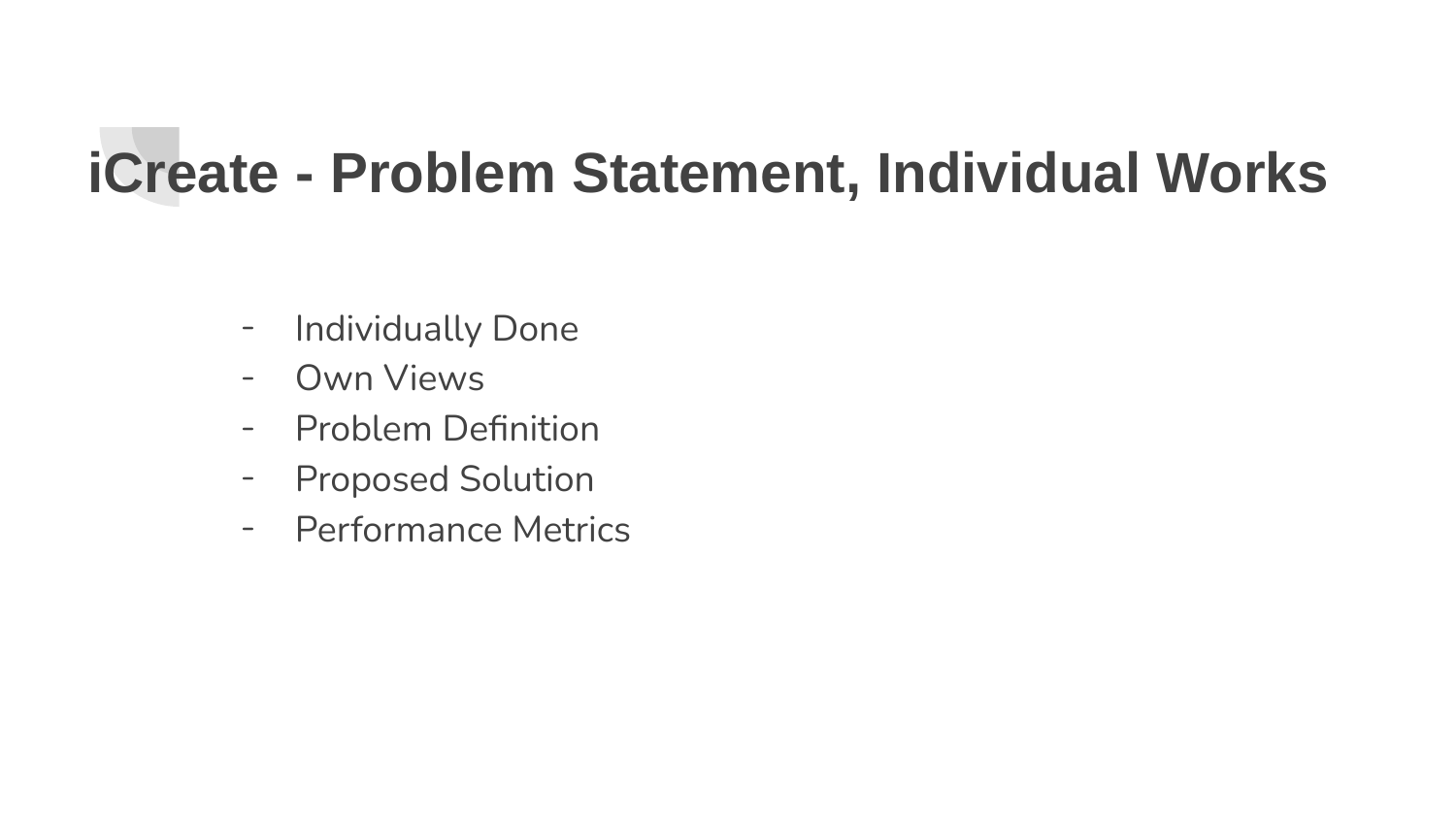

# iCreate - Problem Statement, Individual Works
Individually Done
Own Views
Problem Definition
Proposed Solution
Performance Metrics